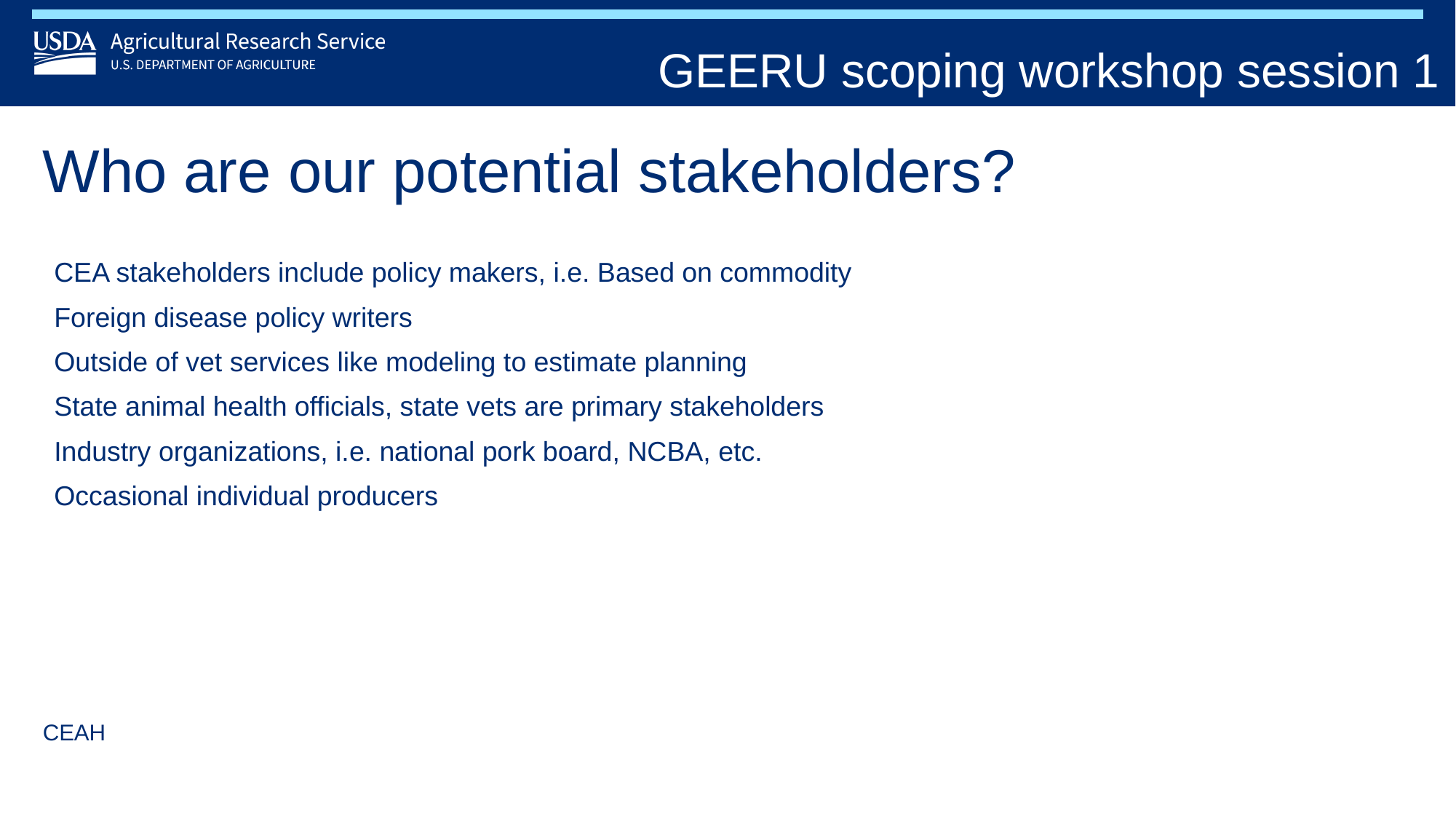

GEERU scoping workshop session 1
# Who are our potential stakeholders?
CEA stakeholders include policy makers, i.e. Based on commodity
Foreign disease policy writers
Outside of vet services like modeling to estimate planning
State animal health officials, state vets are primary stakeholders
Industry organizations, i.e. national pork board, NCBA, etc.
Occasional individual producers
CEAH